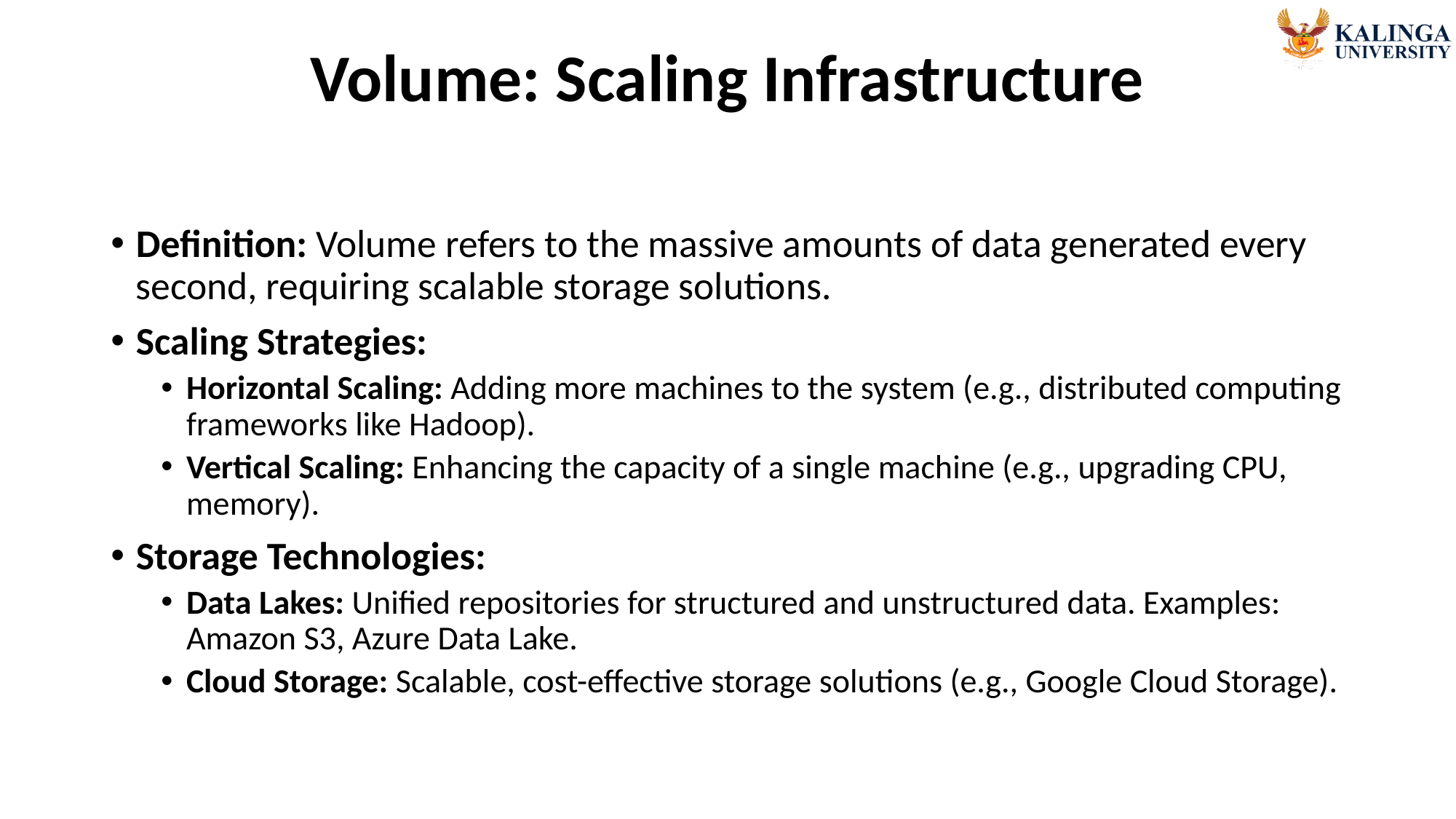

# Volume: Scaling Infrastructure
Definition: Volume refers to the massive amounts of data generated every second, requiring scalable storage solutions.
Scaling Strategies:
Horizontal Scaling: Adding more machines to the system (e.g., distributed computing frameworks like Hadoop).
Vertical Scaling: Enhancing the capacity of a single machine (e.g., upgrading CPU, memory).
Storage Technologies:
Data Lakes: Unified repositories for structured and unstructured data. Examples: Amazon S3, Azure Data Lake.
Cloud Storage: Scalable, cost-effective storage solutions (e.g., Google Cloud Storage).